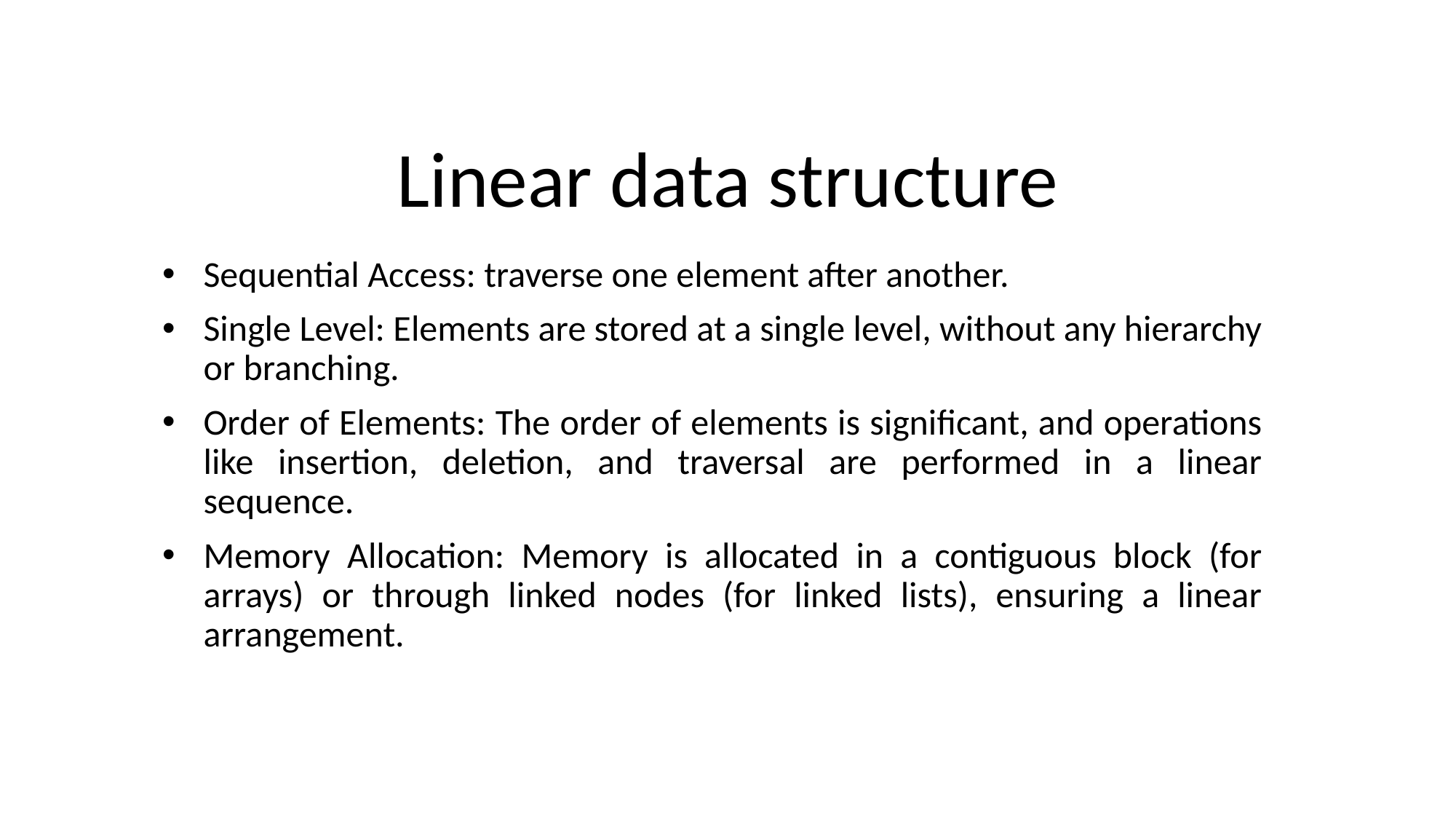

# Linear data structure
Sequential Access: traverse one element after another.
Single Level: Elements are stored at a single level, without any hierarchy or branching.
Order of Elements: The order of elements is significant, and operations like insertion, deletion, and traversal are performed in a linear sequence.
Memory Allocation: Memory is allocated in a contiguous block (for arrays) or through linked nodes (for linked lists), ensuring a linear arrangement.